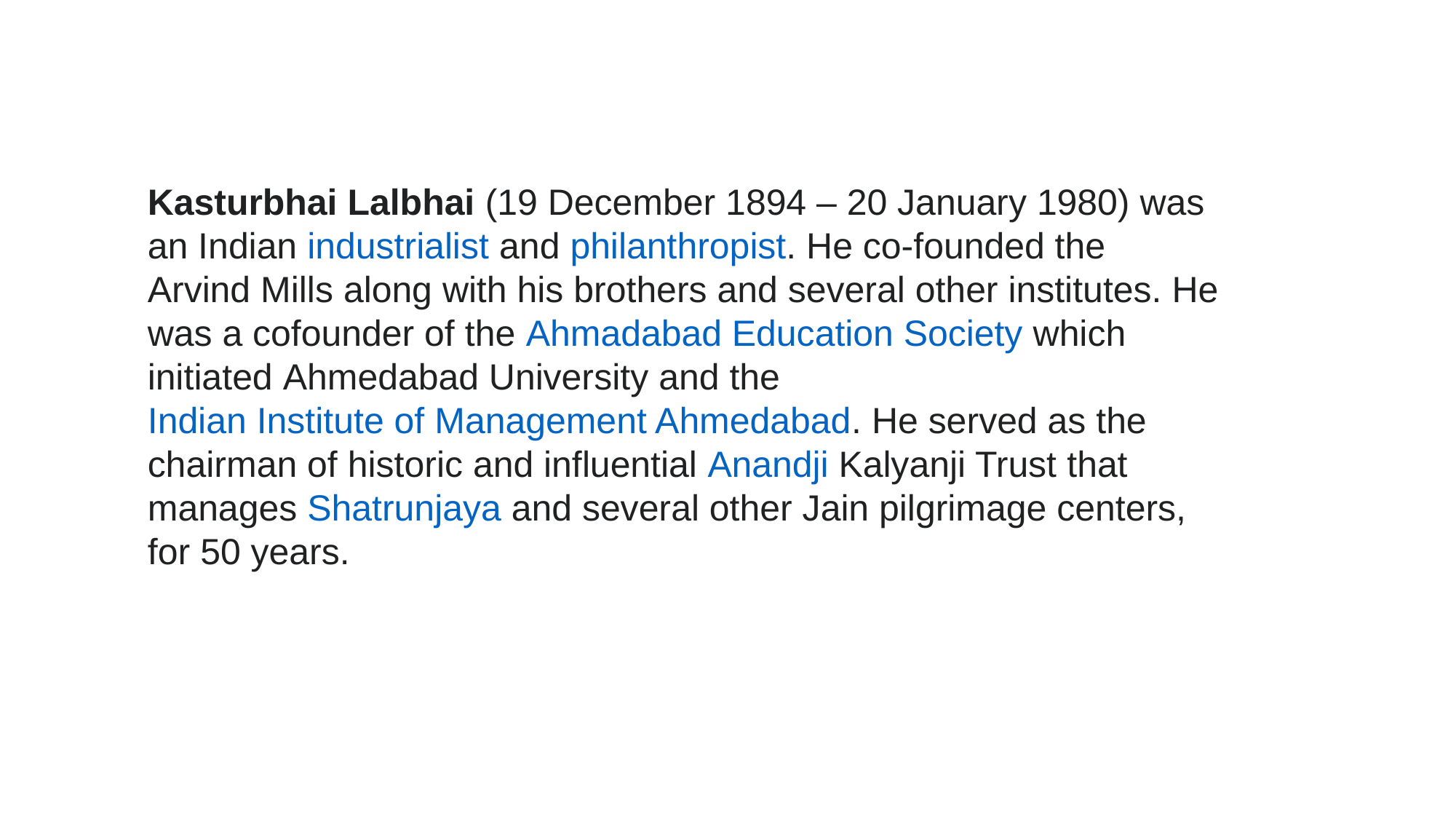

Kasturbhai Lalbhai (19 December 1894 – 20 January 1980) was an Indian industrialist and philanthropist. He co-founded the Arvind Mills along with his brothers and several other institutes. He was a cofounder of the Ahmadabad Education Society which initiated Ahmedabad University and the Indian Institute of Management Ahmedabad. He served as the chairman of historic and influential Anandji Kalyanji Trust that manages Shatrunjaya and several other Jain pilgrimage centers, for 50 years.